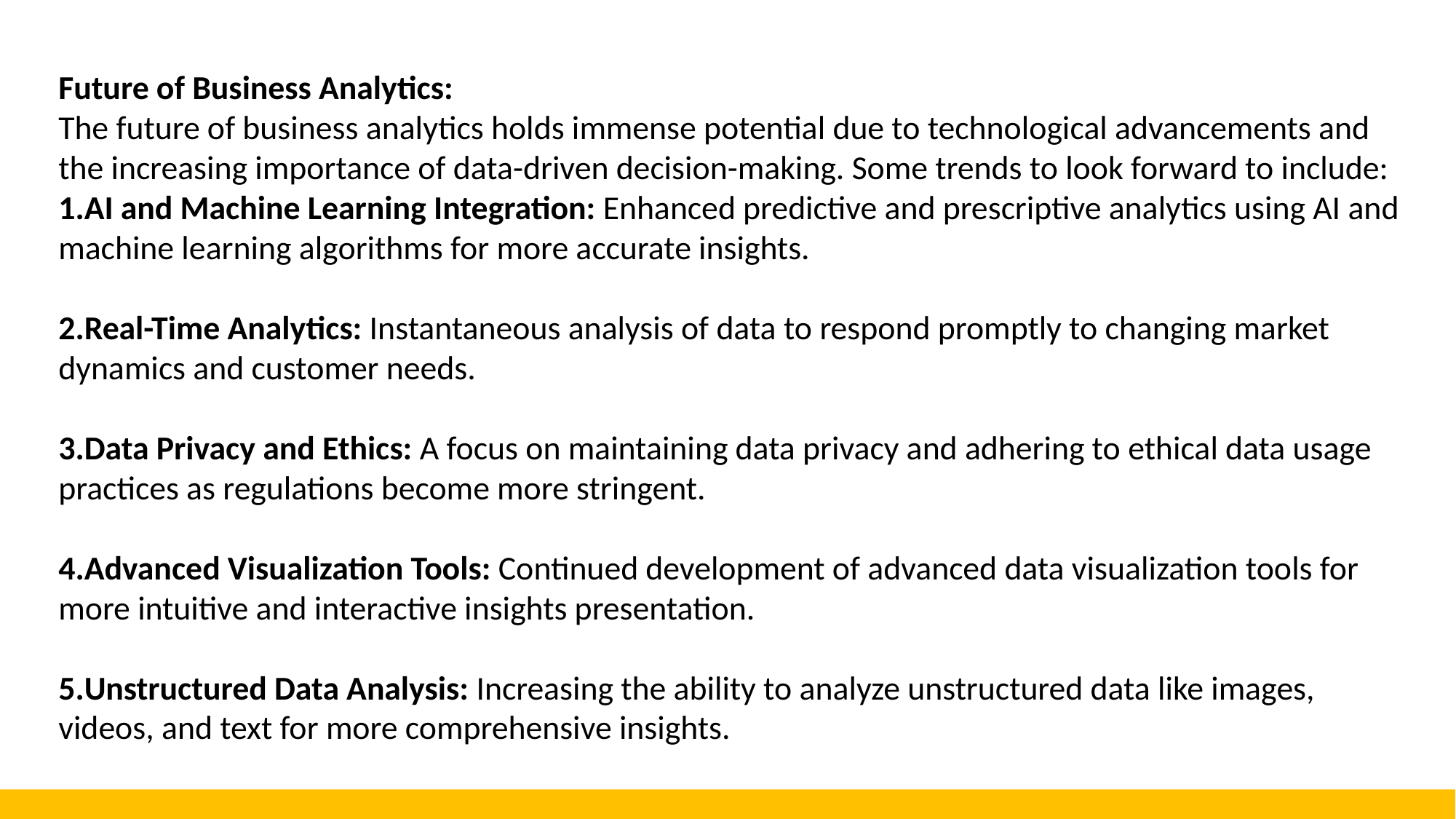

Future of Business Analytics:
The future of business analytics holds immense potential due to technological advancements and the increasing importance of data-driven decision-making. Some trends to look forward to include:
AI and Machine Learning Integration: Enhanced predictive and prescriptive analytics using AI and machine learning algorithms for more accurate insights.

Real-Time Analytics: Instantaneous analysis of data to respond promptly to changing market dynamics and customer needs.

Data Privacy and Ethics: A focus on maintaining data privacy and adhering to ethical data usage practices as regulations become more stringent.

Advanced Visualization Tools: Continued development of advanced data visualization tools for more intuitive and interactive insights presentation.

Unstructured Data Analysis: Increasing the ability to analyze unstructured data like images, videos, and text for more comprehensive insights.